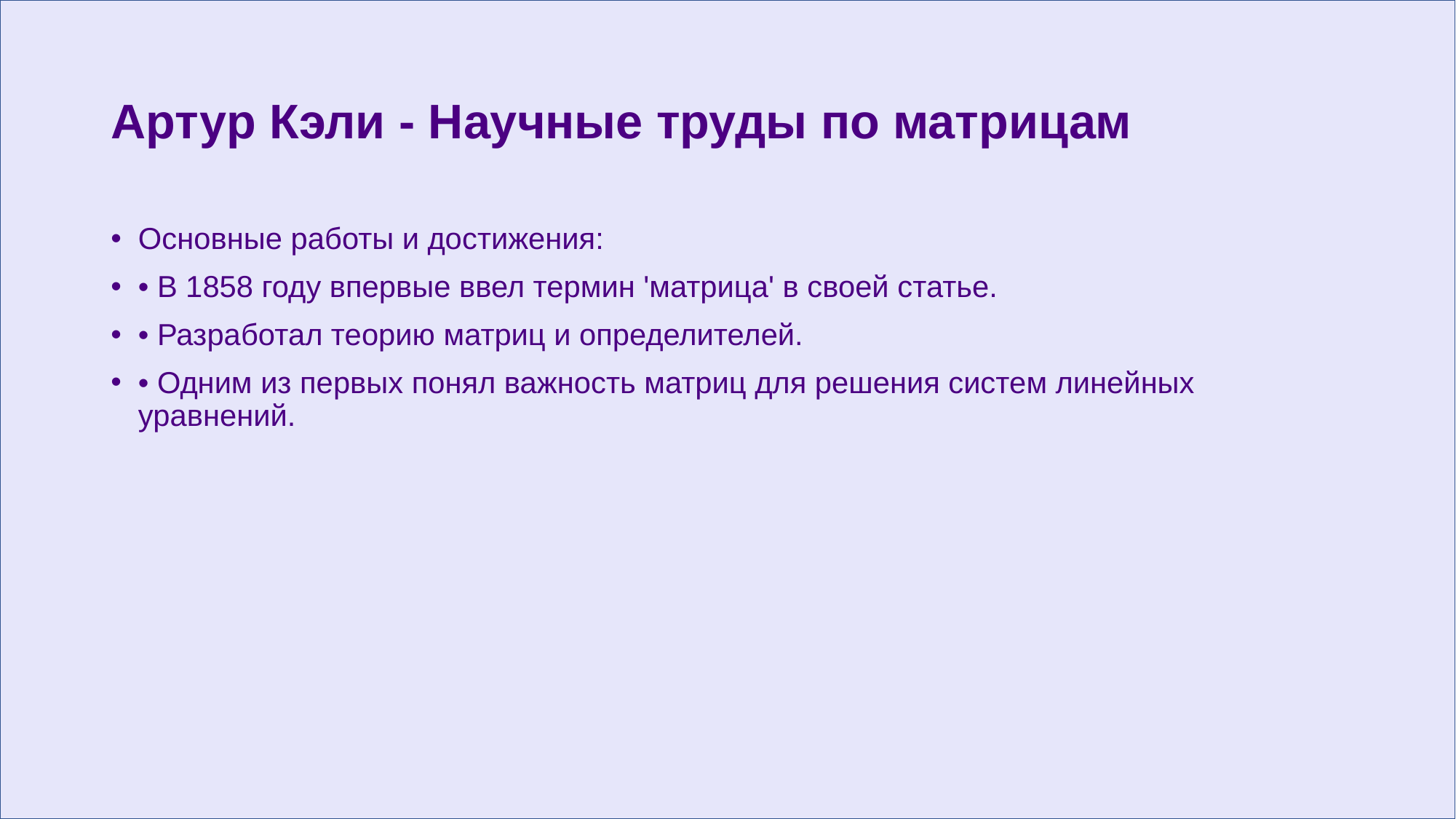

# Артур Кэли - Научные труды по матрицам
Основные работы и достижения:
• В 1858 году впервые ввел термин 'матрица' в своей статье.
• Разработал теорию матриц и определителей.
• Одним из первых понял важность матриц для решения систем линейных уравнений.